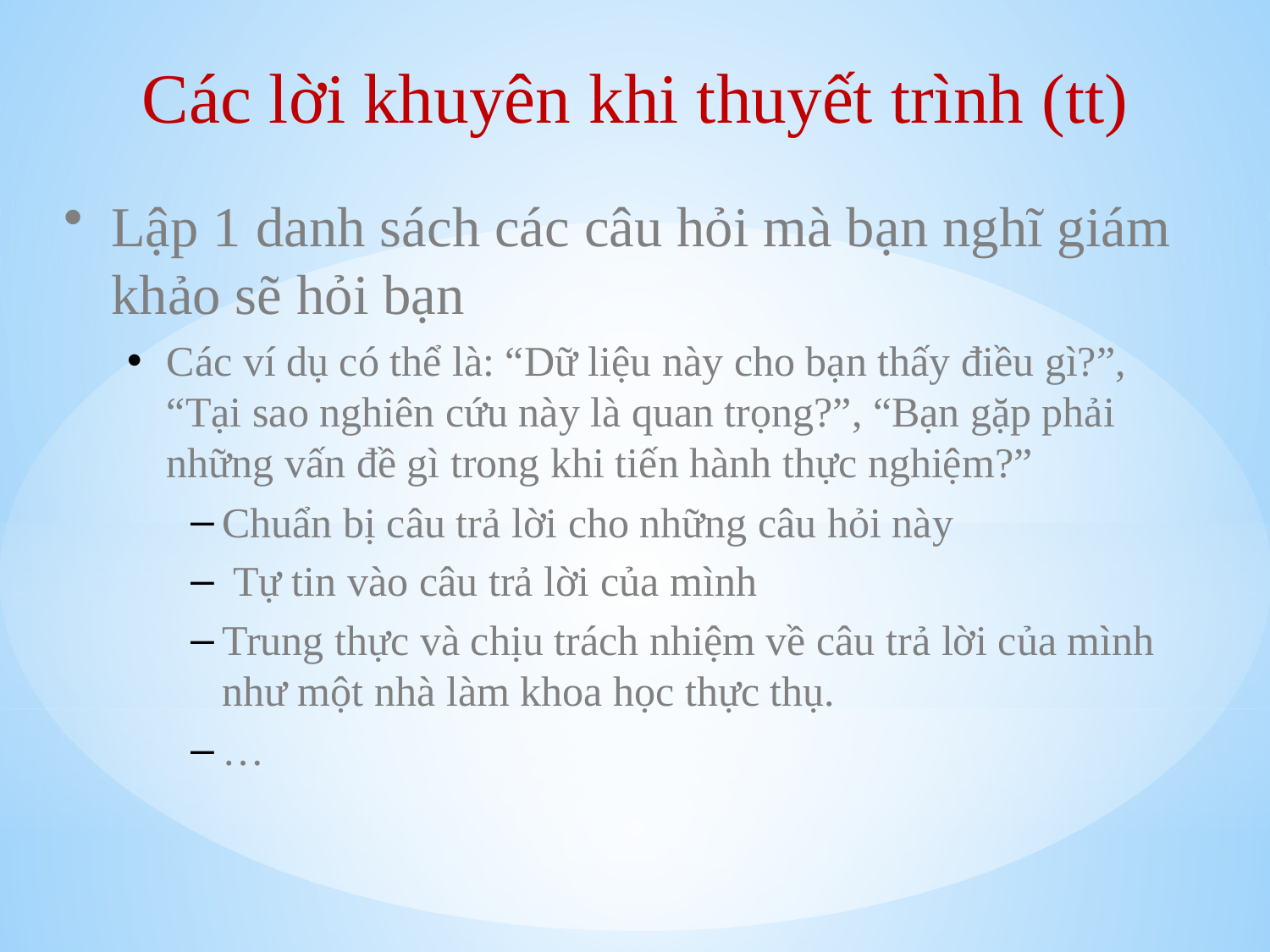

Các lời khuyên khi thuyết trình (tt)
Lập 1 danh sách các câu hỏi mà bạn nghĩ giám khảo sẽ hỏi bạn
Các ví dụ có thể là: “Dữ liệu này cho bạn thấy điều gì?”, “Tại sao nghiên cứu này là quan trọng?”, “Bạn gặp phải những vấn đề gì trong khi tiến hành thực nghiệm?”
Chuẩn bị câu trả lời cho những câu hỏi này
 Tự tin vào câu trả lời của mình
Trung thực và chịu trách nhiệm về câu trả lời của mình như một nhà làm khoa học thực thụ.
…